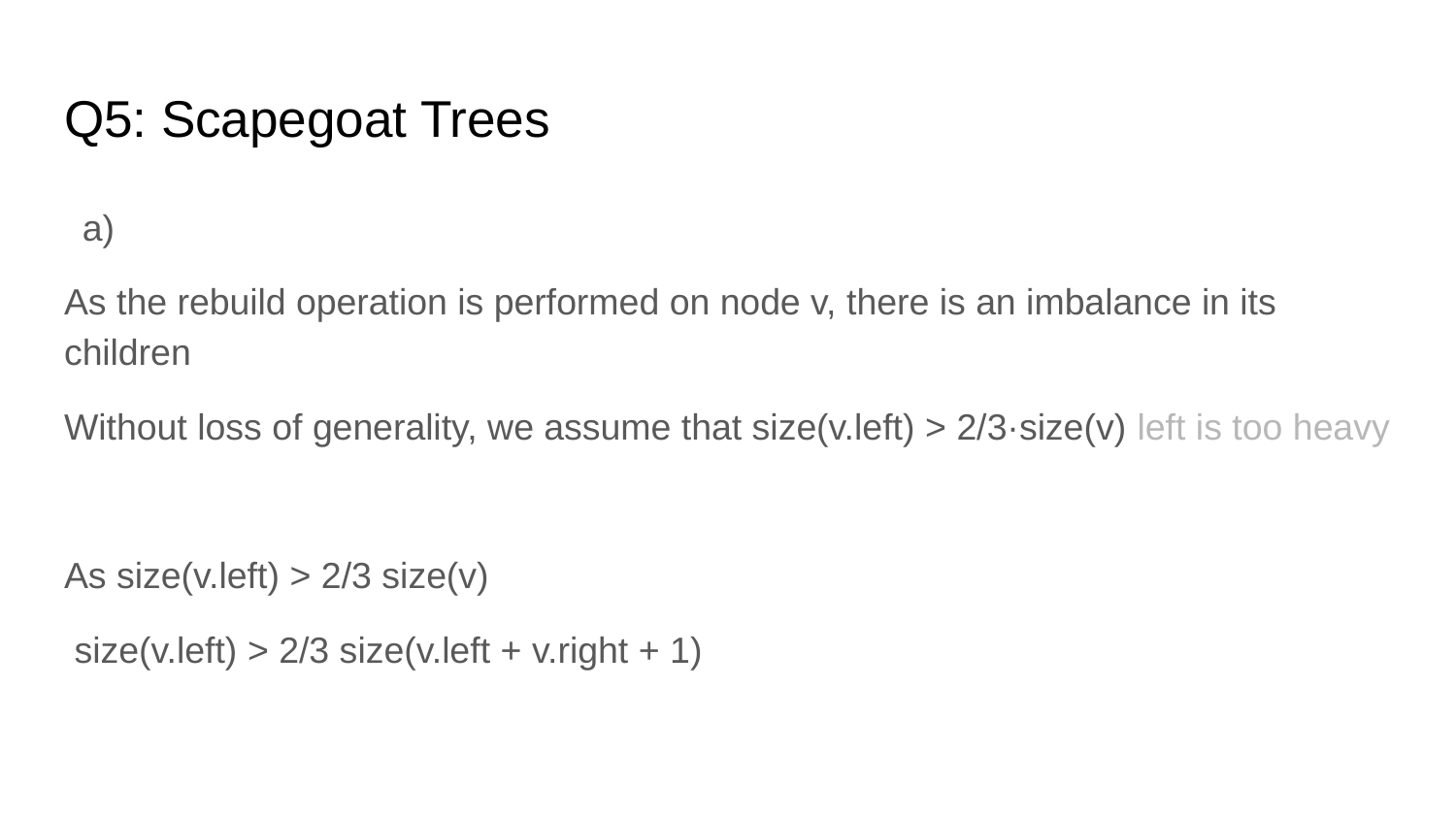

# Q5: Scapegoat Trees

As the rebuild operation is performed on node v, there is an imbalance in its children
Without loss of generality, we assume that size(v.left) > 2/3·size(v) left is too heavy

As size(v.left) > 2/3 size(v)
 size(v.left) > 2/3 size(v.left + v.right + 1)